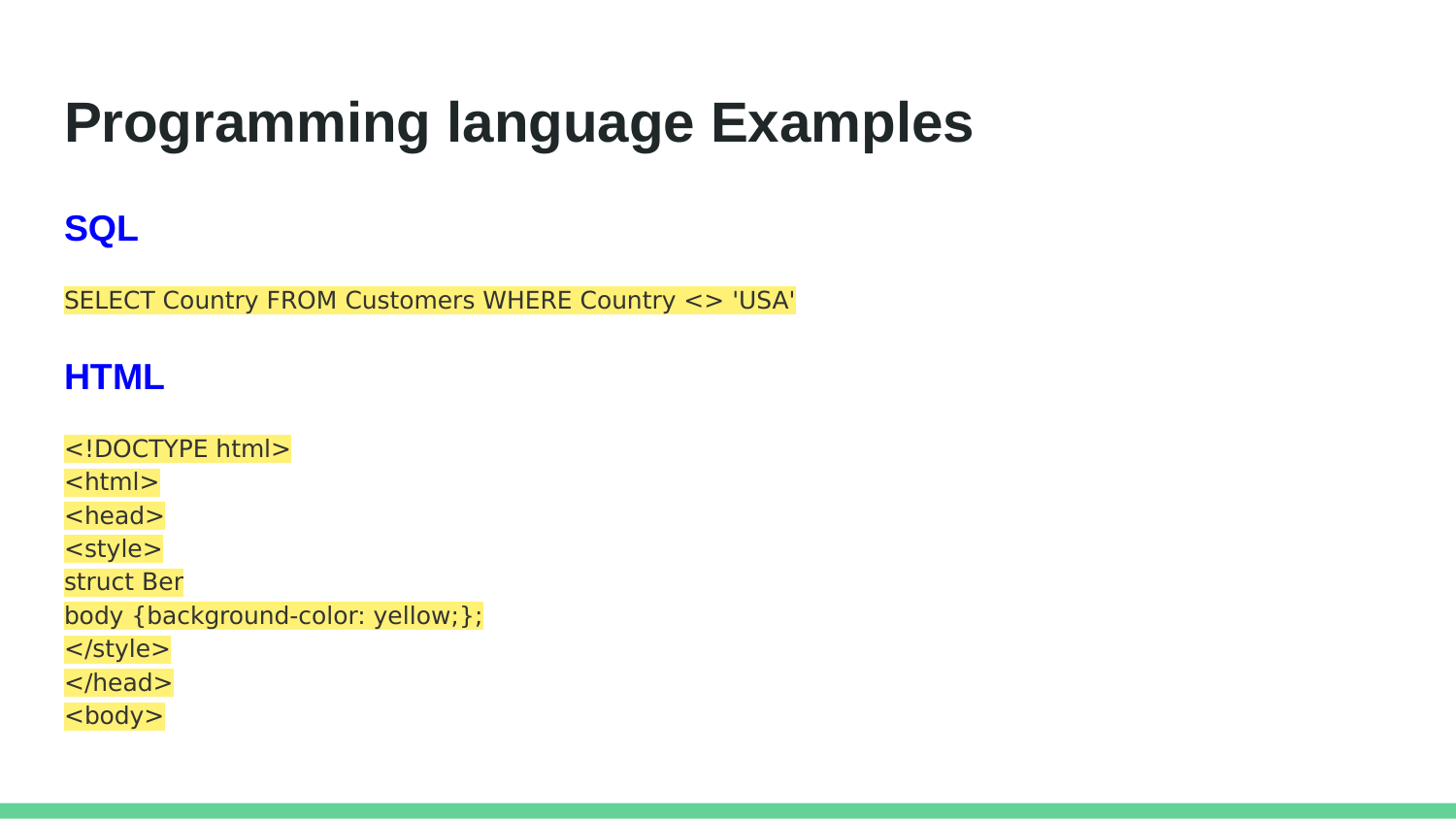

# Programming language Examples
SQL
SELECT Country FROM Customers WHERE Country <> 'USA'
HTML
<!DOCTYPE html>
<html>
<head>
<style>
struct Ber
body {background-color: yellow;};
</style>
</head>
<body>